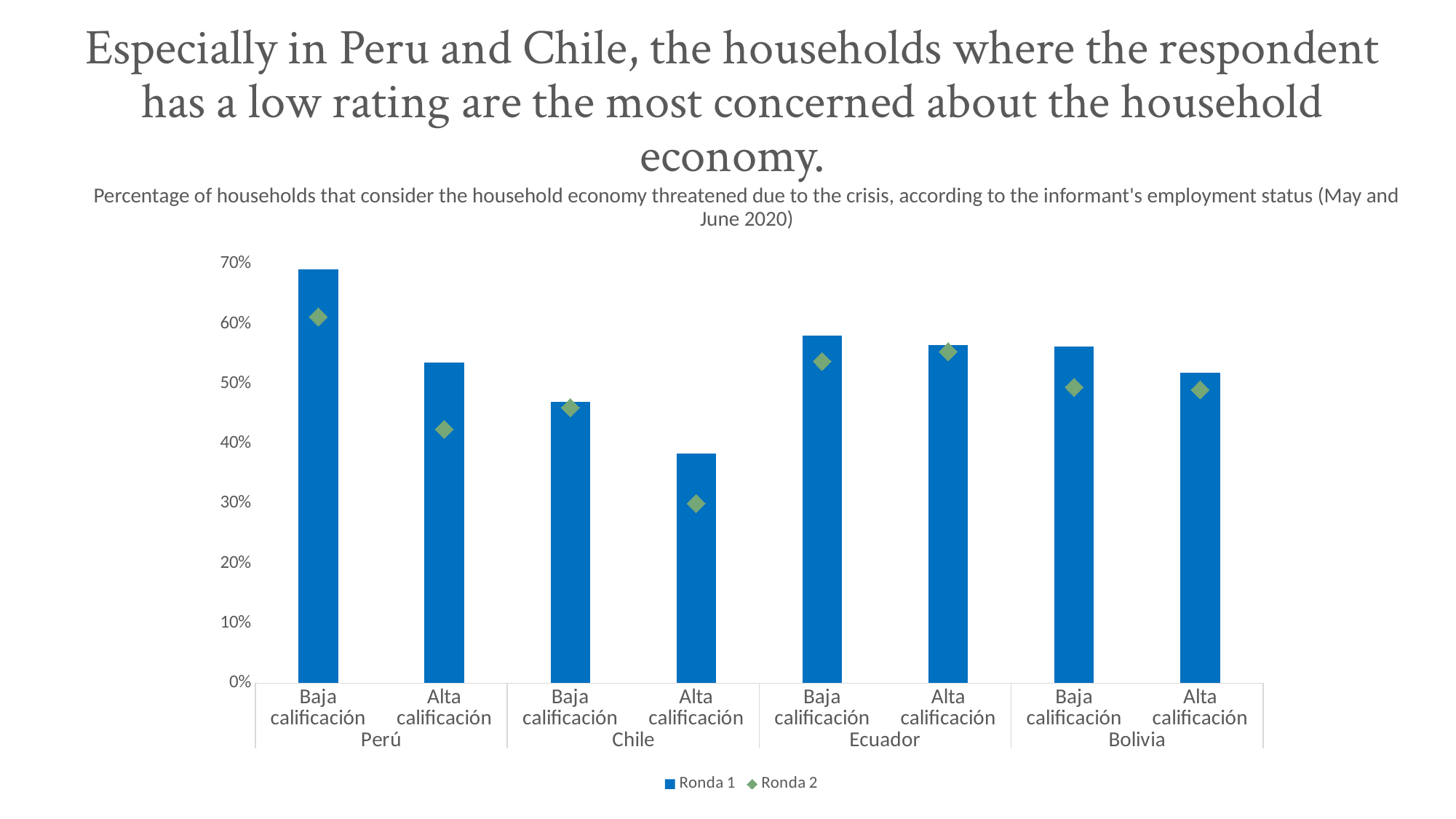

# Especially in Peru and Chile, the households where the respondent has a low rating are the most concerned about the household economy.
Percentage of households that consider the household economy threatened due to the crisis, according to the informant's employment status (May and June 2020)

### Chart

| Category | Ronda 1 | Ronda 2 |
|---|---|---|
| Baja calificación | 0.691565 | 0.6119680000000001 |
| Alta calificación | 0.535127 | 0.42385599999999996 |
| Baja calificación | 0.470062 | 0.46016199999999996 |
| Alta calificación | 0.383913 | 0.30007 |
| Baja calificación | 0.58073 | 0.537336 |
| Alta calificación | 0.5643050000000001 | 0.553679 |
| Baja calificación | 0.56177 | 0.49438200000000004 |
| Alta calificación | 0.518195 | 0.490099 |